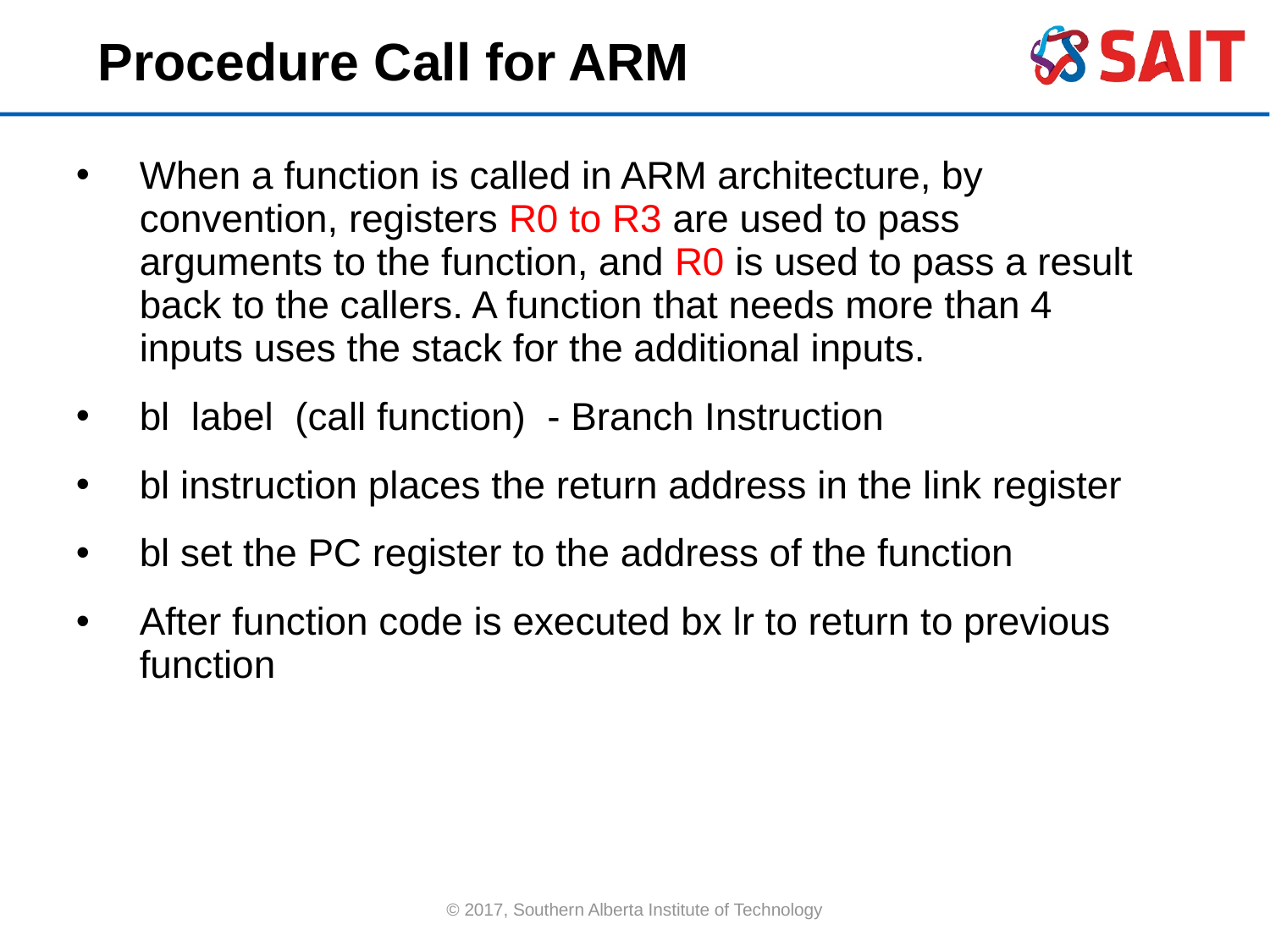

Procedure Call for ARM
When a function is called in ARM architecture, by convention, registers R0 to R3 are used to pass arguments to the function, and R0 is used to pass a result back to the callers. A function that needs more than 4 inputs uses the stack for the additional inputs.
bl  label  (call function)  - Branch Instruction
bl instruction places the return address in the link register
bl set the PC register to the address of the function
After function code is executed bx lr to return to previous function